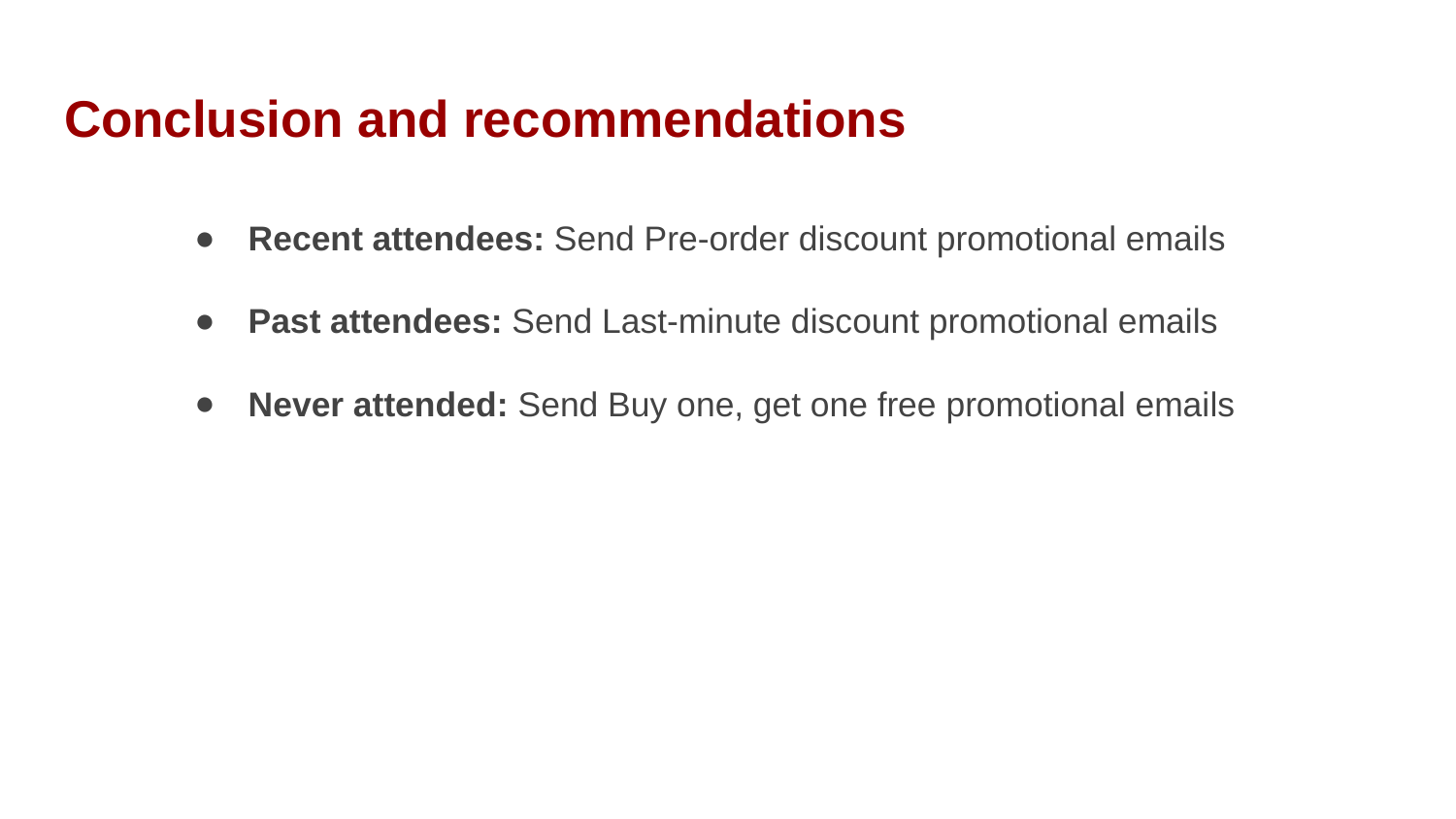

# Conclusion and recommendations
Recent attendees: Send Pre-order discount promotional emails

Past attendees: Send Last-minute discount promotional emails

Never attended: Send Buy one, get one free promotional emails